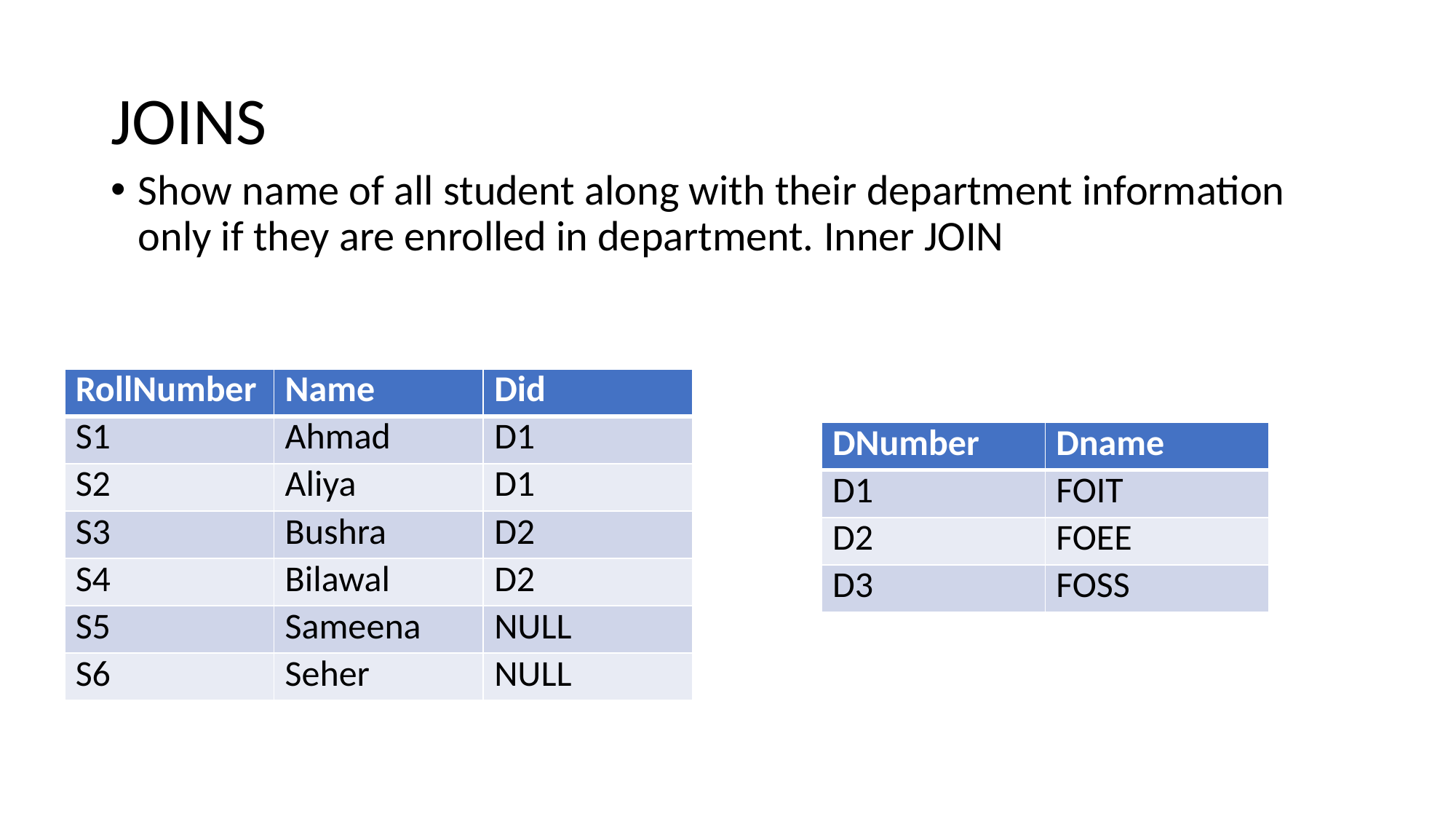

# JOINS
Show name of all student along with their department information only if they are enrolled in department. Inner JOIN

| RollNumber | Name | Did |
| --- | --- | --- |
| S1 | Ahmad | D1 |
| S2 | Aliya | D1 |
| S3 | Bushra | D2 |
| S4 | Bilawal | D2 |
| S5 | Sameena | NULL |
| S6 | Seher | NULL |
| DNumber | Dname |
| --- | --- |
| D1 | FOIT |
| D2 | FOEE |
| D3 | FOSS |